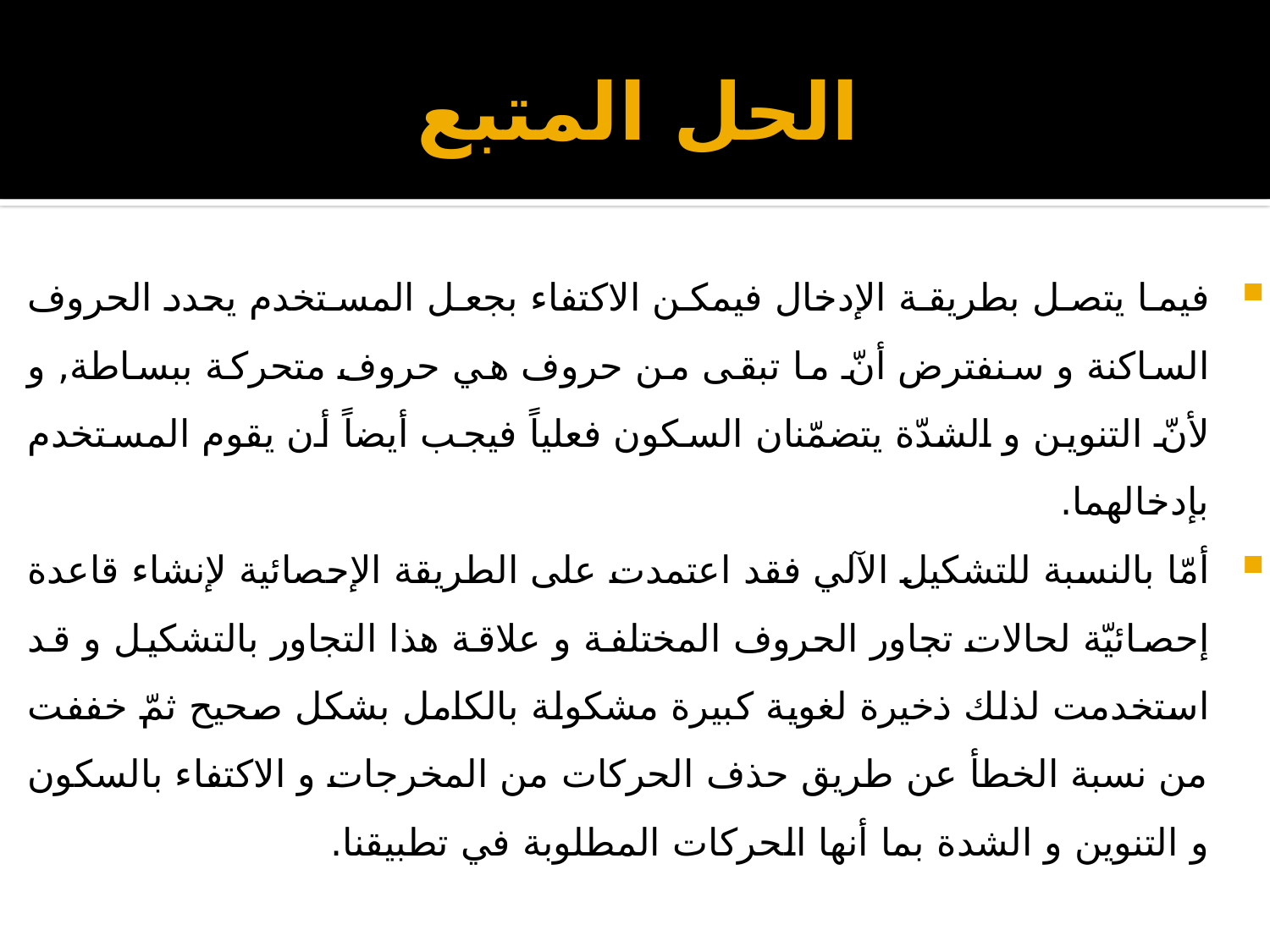

# الحل المتبع
فيما يتصل بطريقة الإدخال فيمكن الاكتفاء بجعل المستخدم يحدد الحروف الساكنة و سنفترض أنّ ما تبقى من حروف هي حروف متحركة ببساطة, و لأنّ التنوين و الشدّة يتضمّنان السكون فعلياً فيجب أيضاً أن يقوم المستخدم بإدخالهما.
أمّا بالنسبة للتشكيل الآلي فقد اعتمدت على الطريقة الإحصائية لإنشاء قاعدة إحصائيّة لحالات تجاور الحروف المختلفة و علاقة هذا التجاور بالتشكيل و قد استخدمت لذلك ذخيرة لغوية كبيرة مشكولة بالكامل بشكل صحيح ثمّ خففت من نسبة الخطأ عن طريق حذف الحركات من المخرجات و الاكتفاء بالسكون و التنوين و الشدة بما أنها الحركات المطلوبة في تطبيقنا.